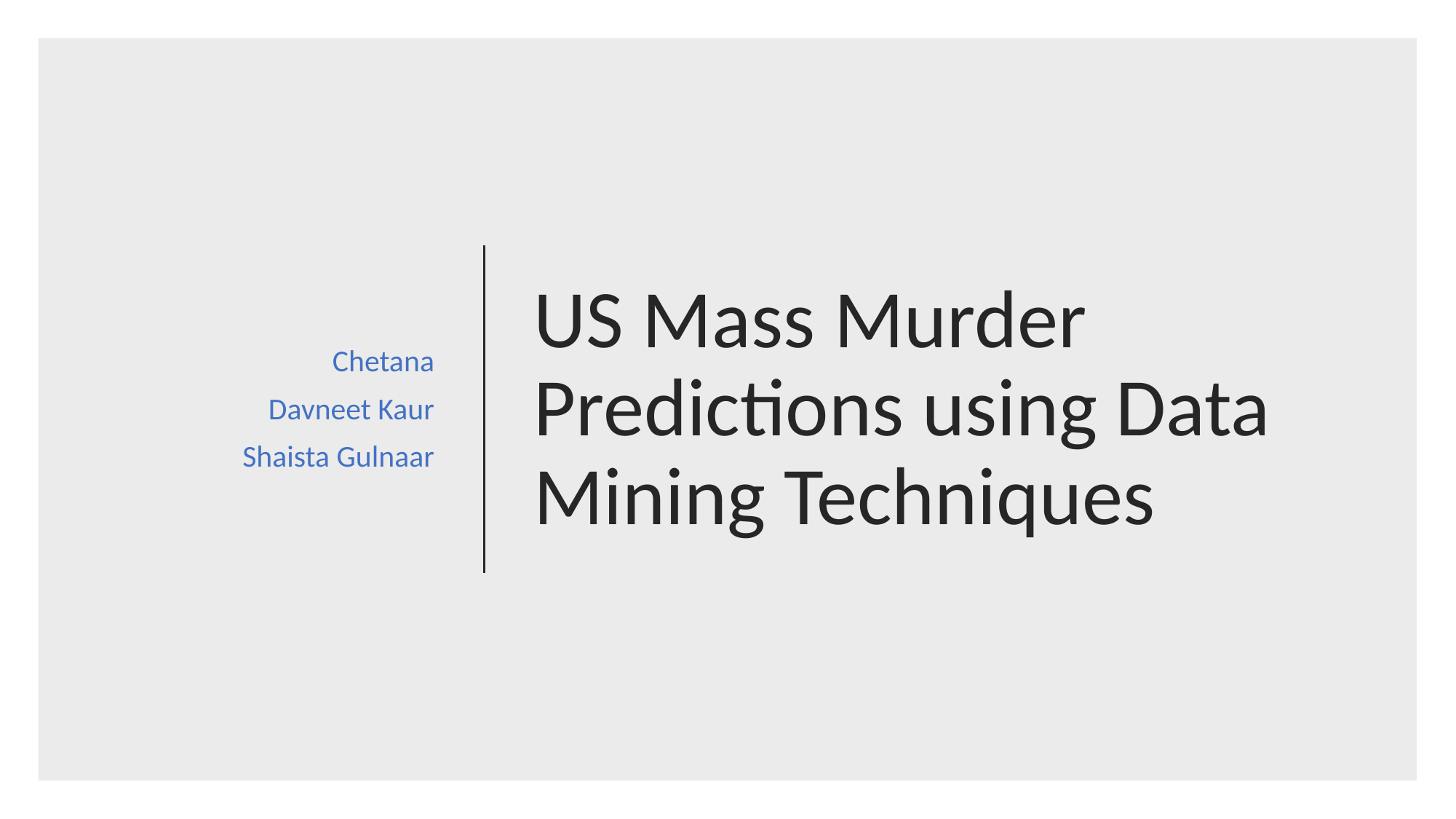

Chetana
Davneet Kaur
Shaista Gulnaar
# US Mass Murder Predictions using Data Mining Techniques